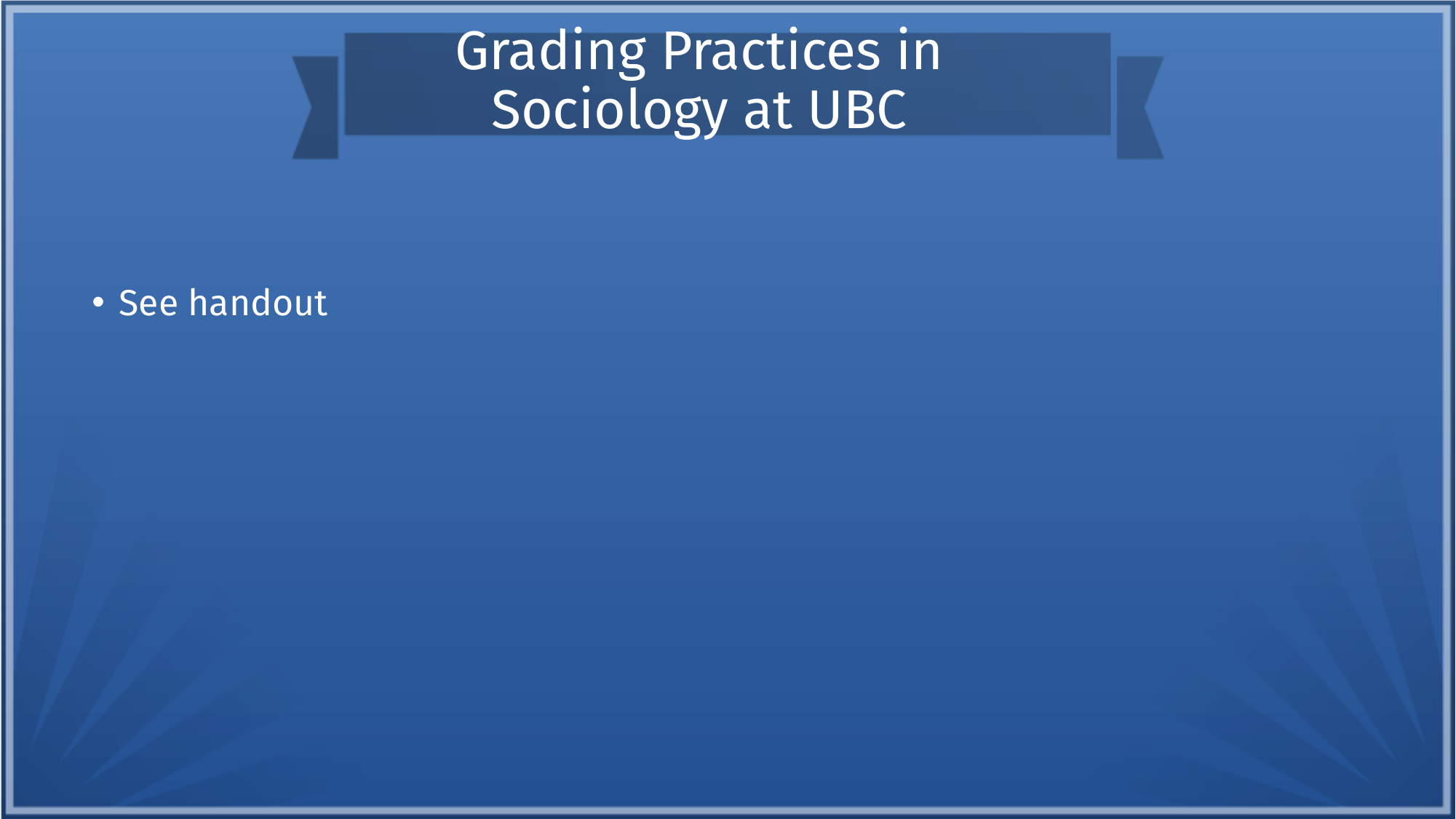

Grading Practices in
Sociology at UBC
See handout